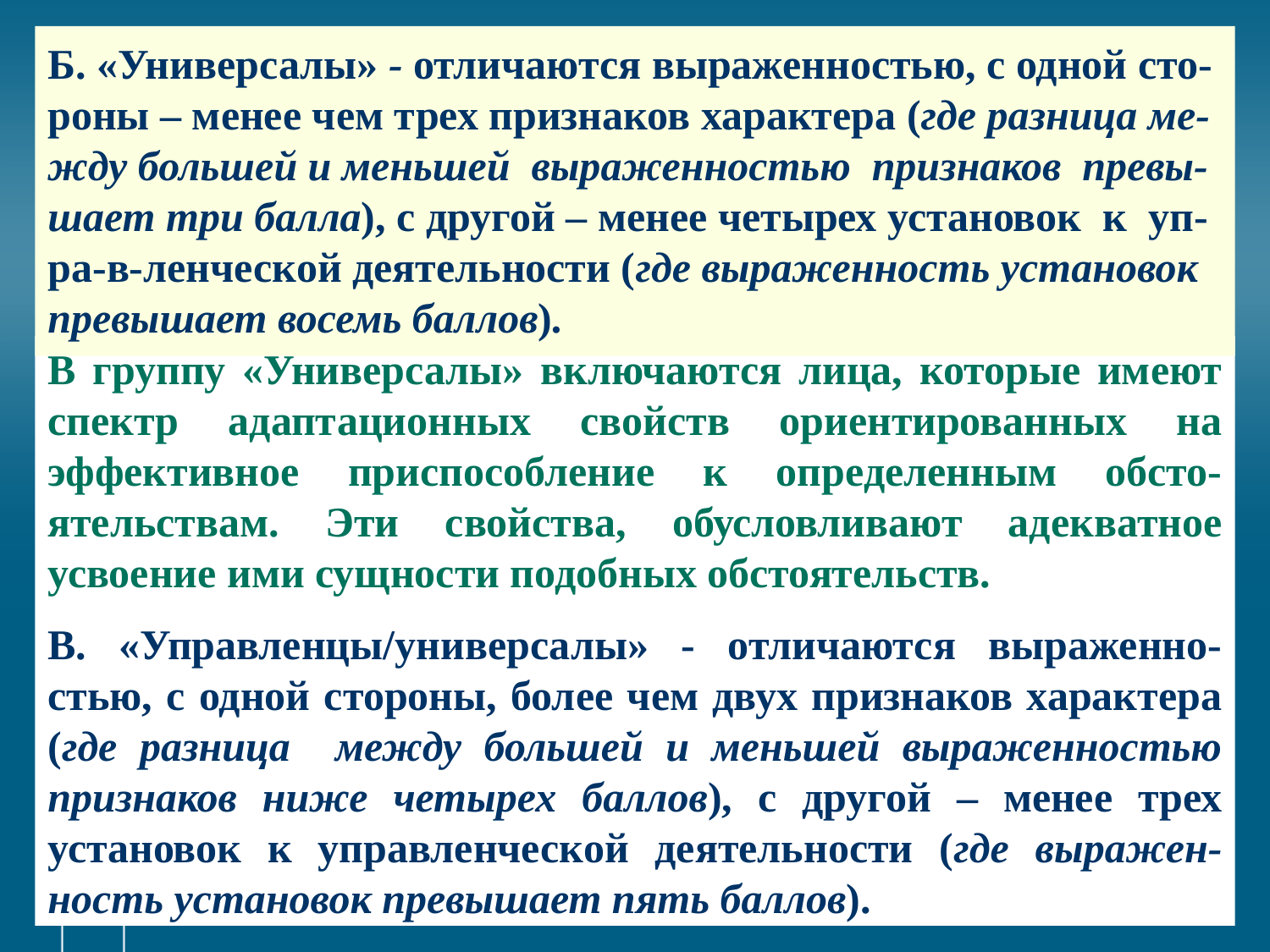

# Б. «Универсалы» - отличаются выраженностью, с одной сто-роны – менее чем трех признаков характера (где разница ме-жду большей и меньшей  выраженностью  признаков  превы-шает три балла), с другой – менее четырех установок  к  уп-ра-в-ленческой деятельности (где выраженность установок превышает восемь баллов).
В группу «Универсалы» включаются лица, которые имеют спектр адаптационных свойств ориентированных на эффективное приспособление к определенным обсто-ятельствам. Эти свойства, обусловливают адекватное усвоение ими сущности подобных обстоятельств.
В. «Управленцы/универсалы» - отличаются выраженно-стью, с одной стороны, более чем двух признаков характера (где разница  между большей и меньшей выраженностью признаков ниже четырех баллов), с другой – менее трех установок к управленческой деятельности (где выражен-ность установок превышает пять баллов).